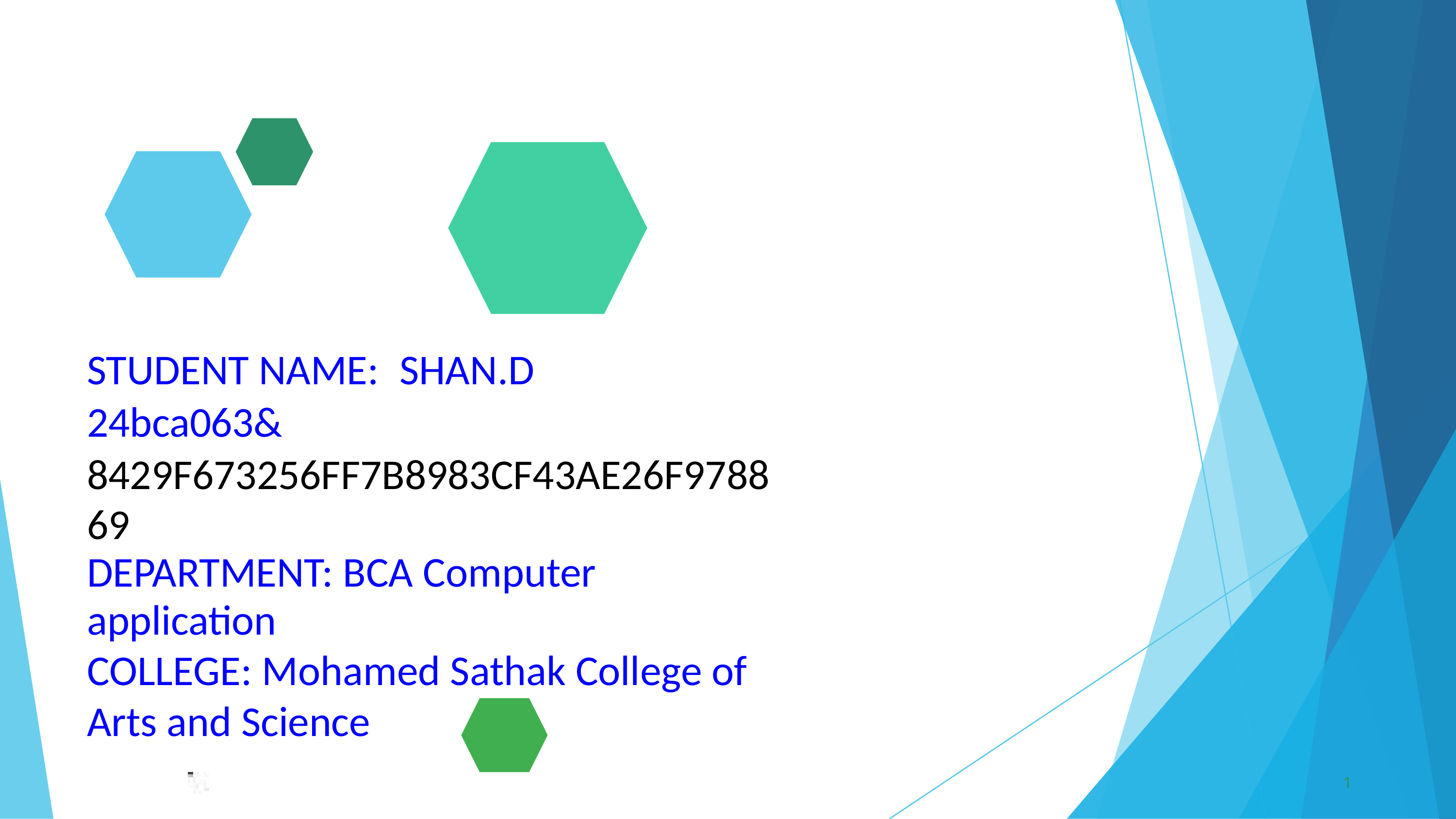

STUDENT NAME:	SHAN.D
24bca063&
8429F673256FF7B8983CF43AE26F978869
DEPARTMENT: BCA Computer application
COLLEGE: Mohamed Sathak College of Arts and Science
1